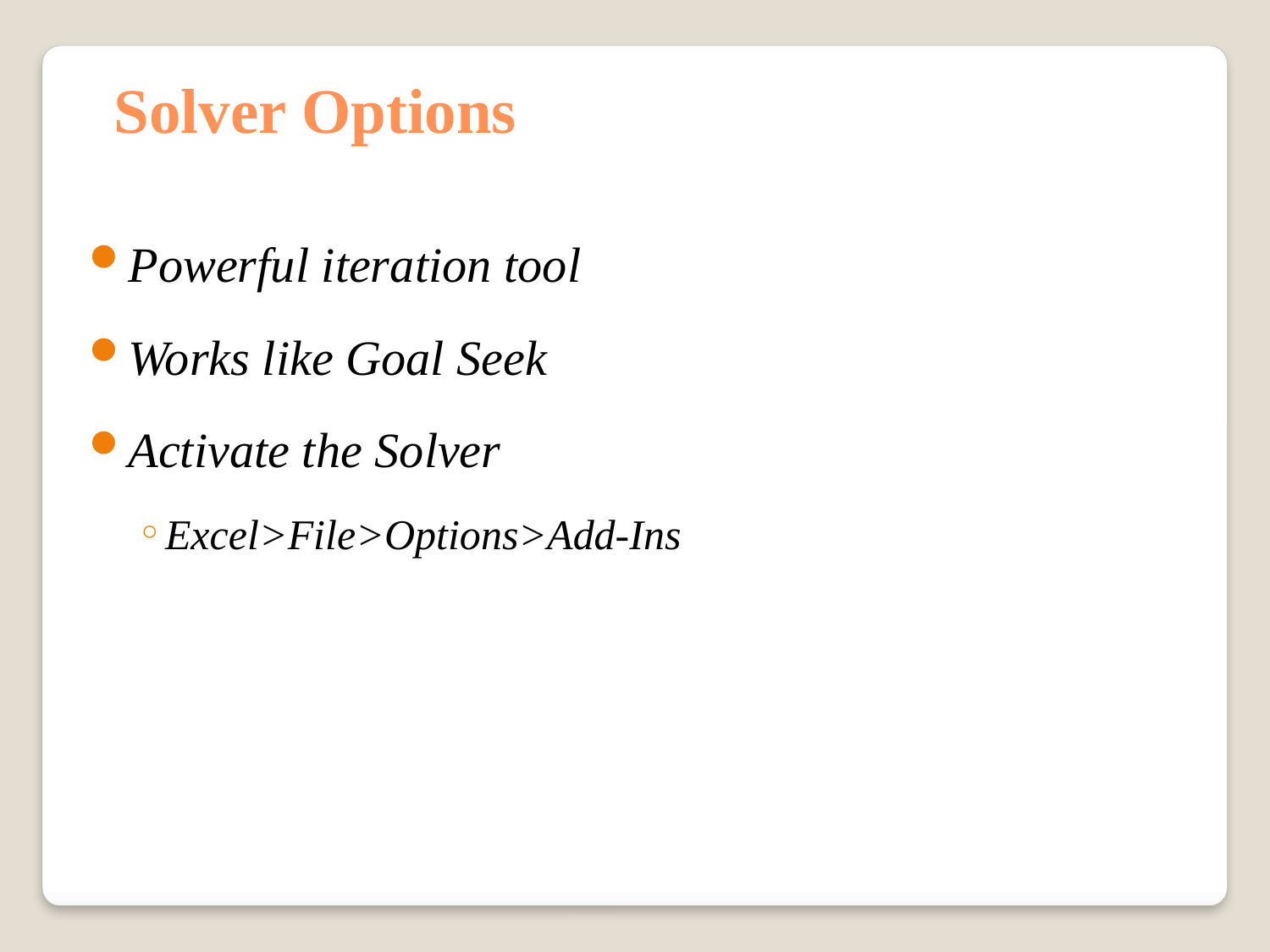

Solver Options
Powerful iteration tool
Works like Goal Seek
Activate the Solver
Excel>File>Options>Add-Ins